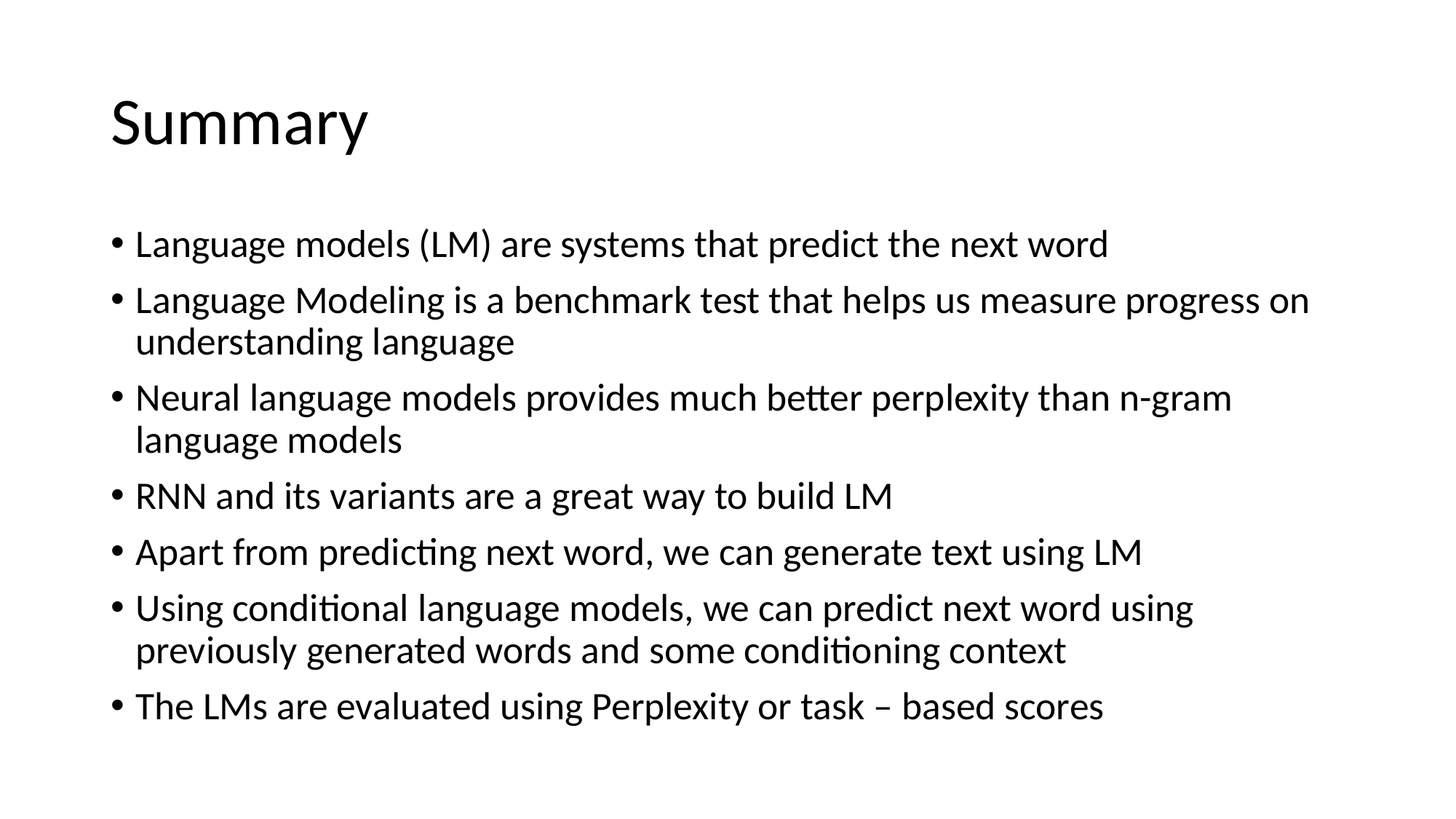

# Summary
Language models (LM) are systems that predict the next word
Language Modeling is a benchmark test that helps us measure progress on understanding language
Neural language models provides much better perplexity than n-gram language models
RNN and its variants are a great way to build LM
Apart from predicting next word, we can generate text using LM
Using conditional language models, we can predict next word using previously generated words and some conditioning context
The LMs are evaluated using Perplexity or task – based scores